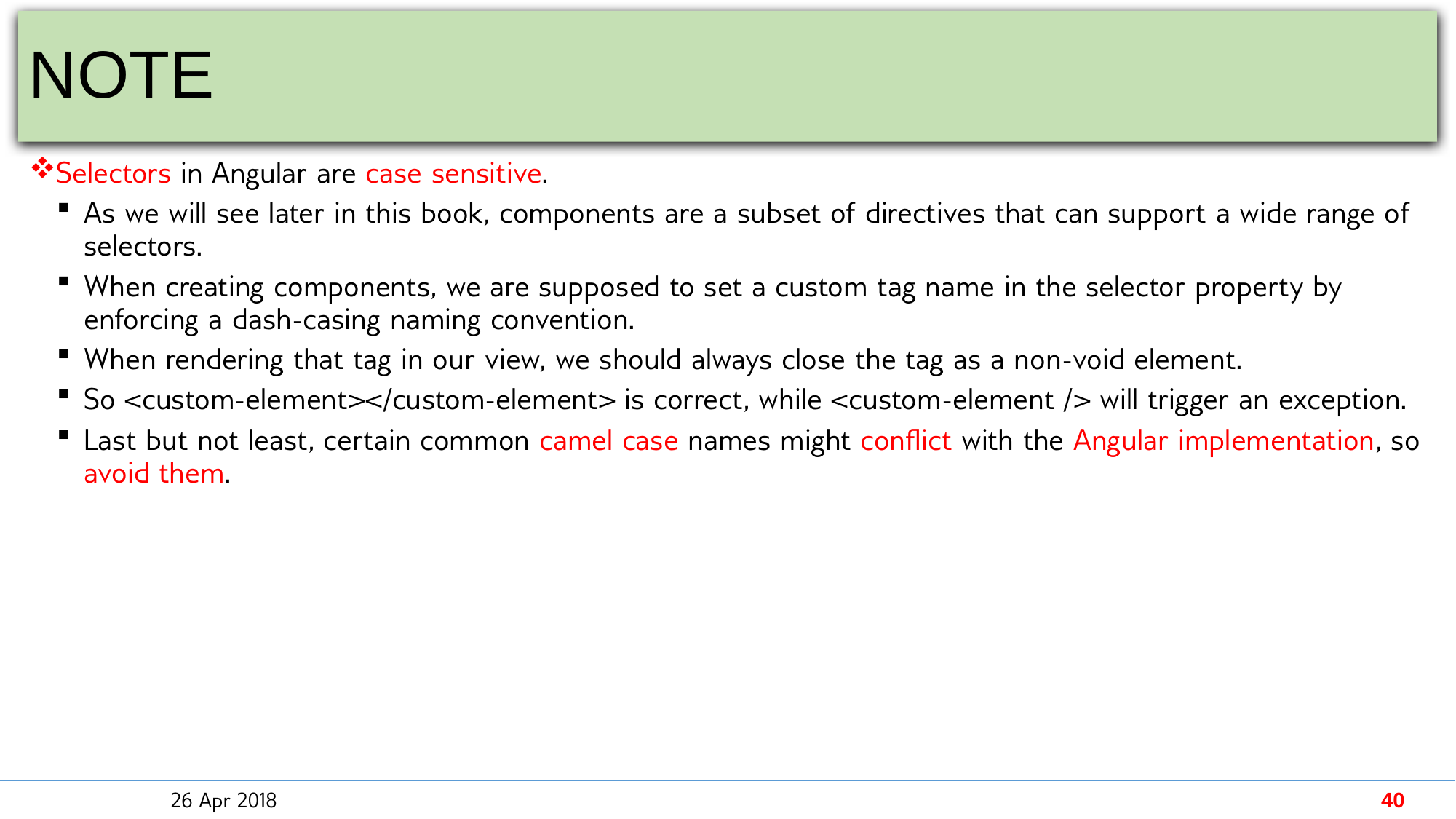

# NOTE
Selectors in Angular are case sensitive.
As we will see later in this book, components are a subset of directives that can support a wide range of selectors.
When creating components, we are supposed to set a custom tag name in the selector property by enforcing a dash-casing naming convention.
When rendering that tag in our view, we should always close the tag as a non-void element.
So <custom-element></custom-element> is correct, while <custom-element /> will trigger an exception.
Last but not least, certain common camel case names might conflict with the Angular implementation, so avoid them.
26 Apr 2018
40